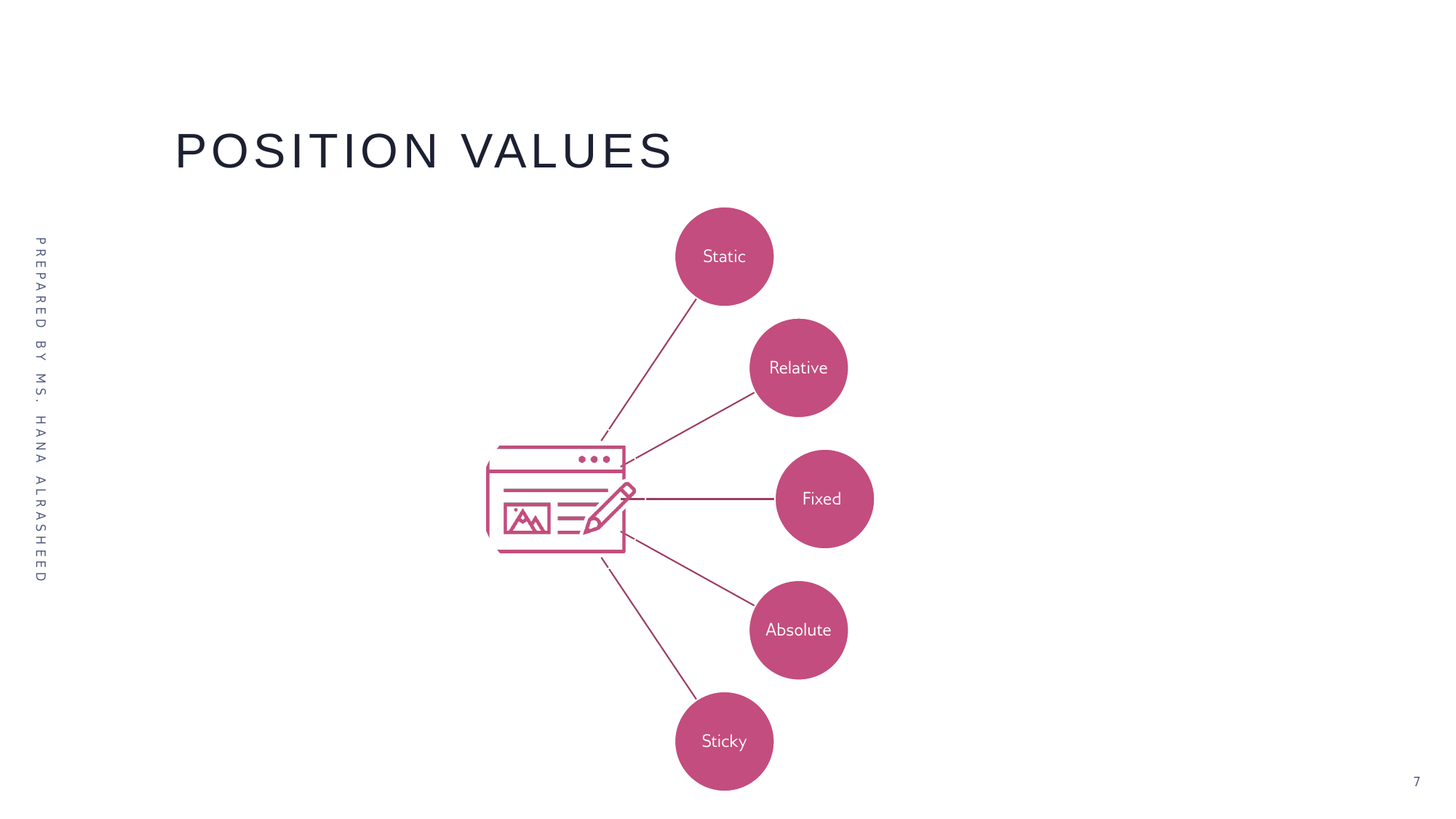

# Position Values
Static
Relative
Fixed
Absolute
Sticky
Prepared by Ms. Hana AlRasheed
7